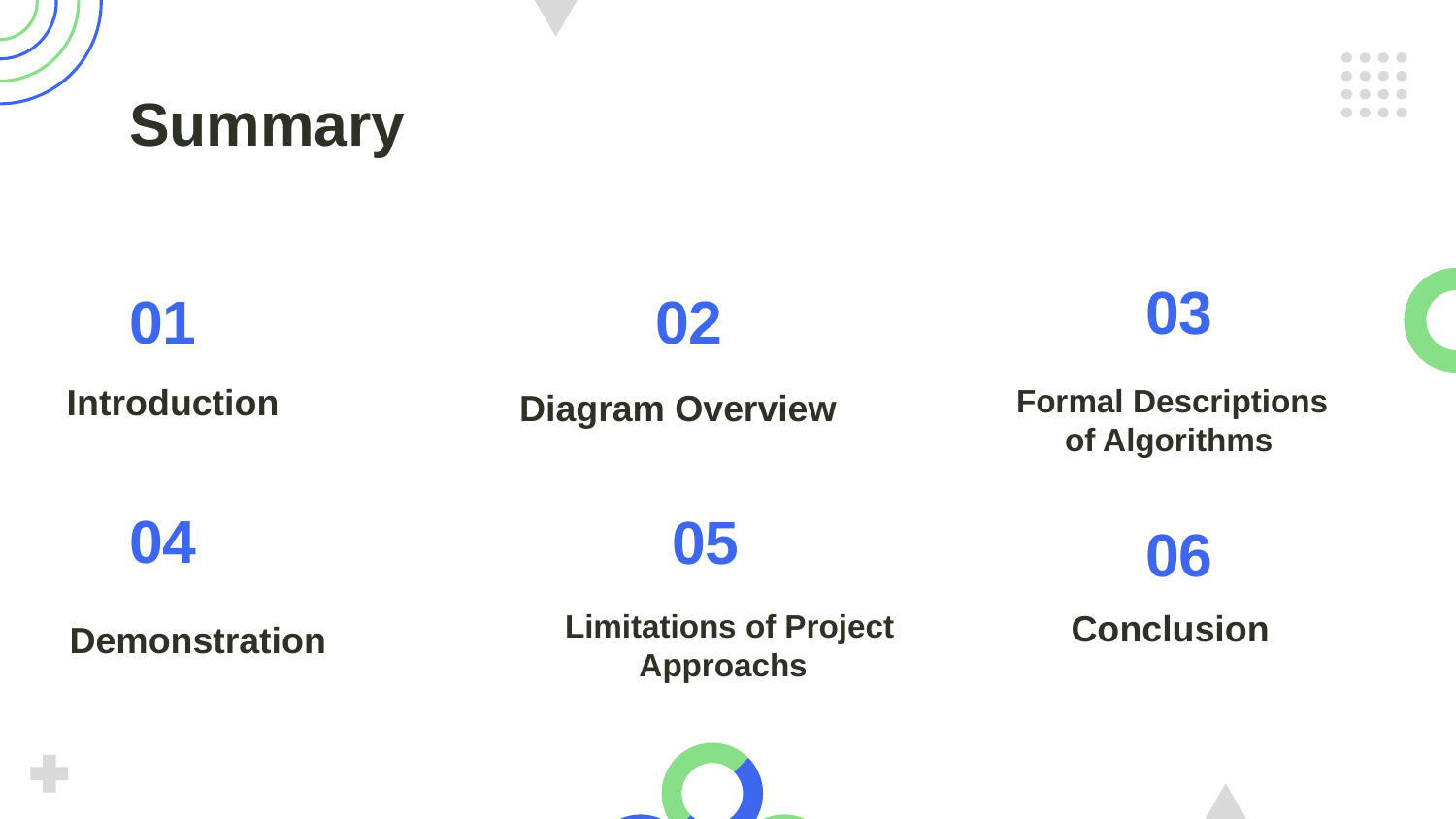

# Summary
03
    01
02
Introduction
Formal Descriptions
	of Algorithms

 Diagram Overview

04
 05

06
    Conclusion
 Limitations of Project      Approachs

Demonstration